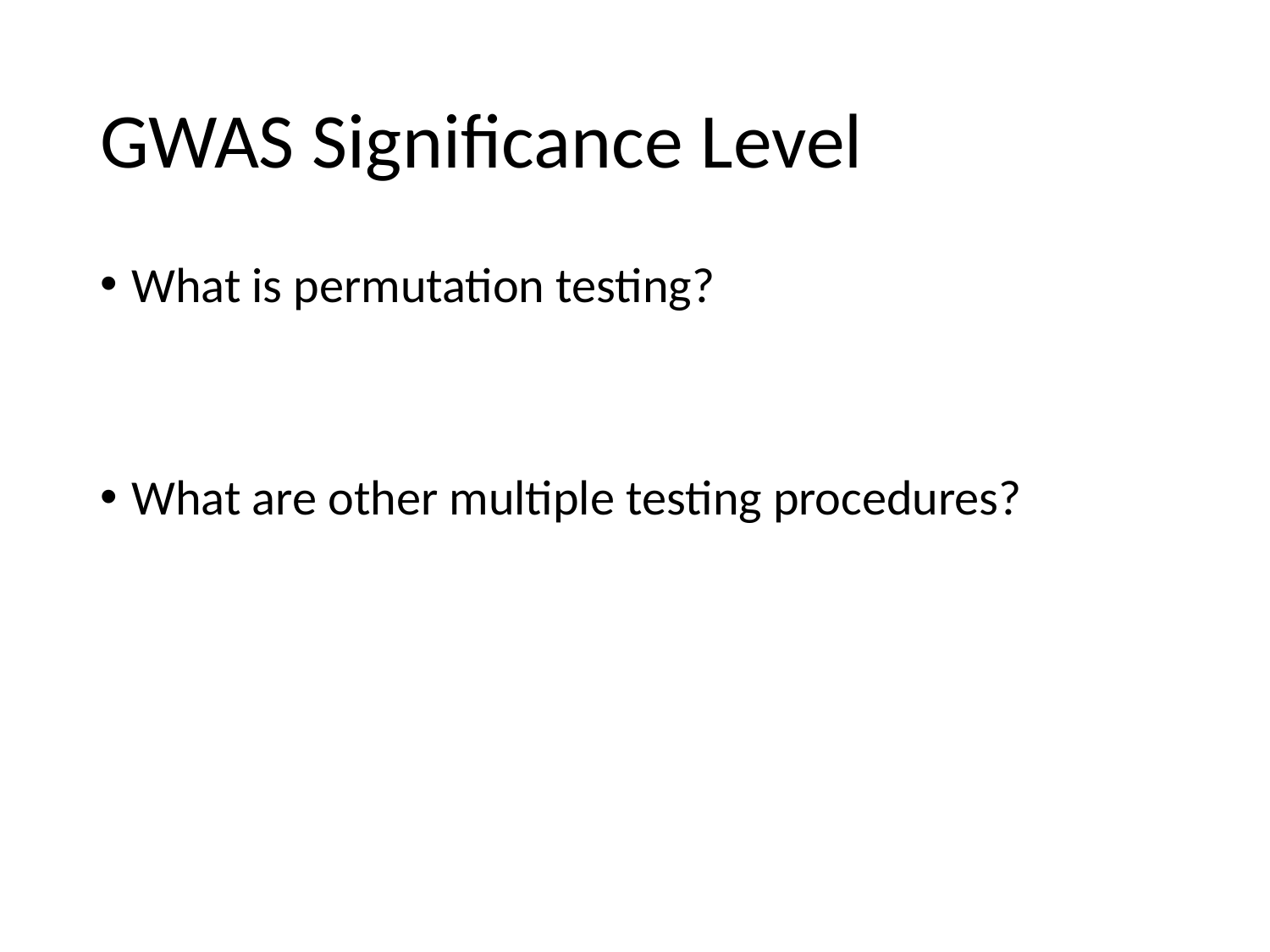

# GWAS Significance Level
What is permutation testing?

What are other multiple testing procedures?